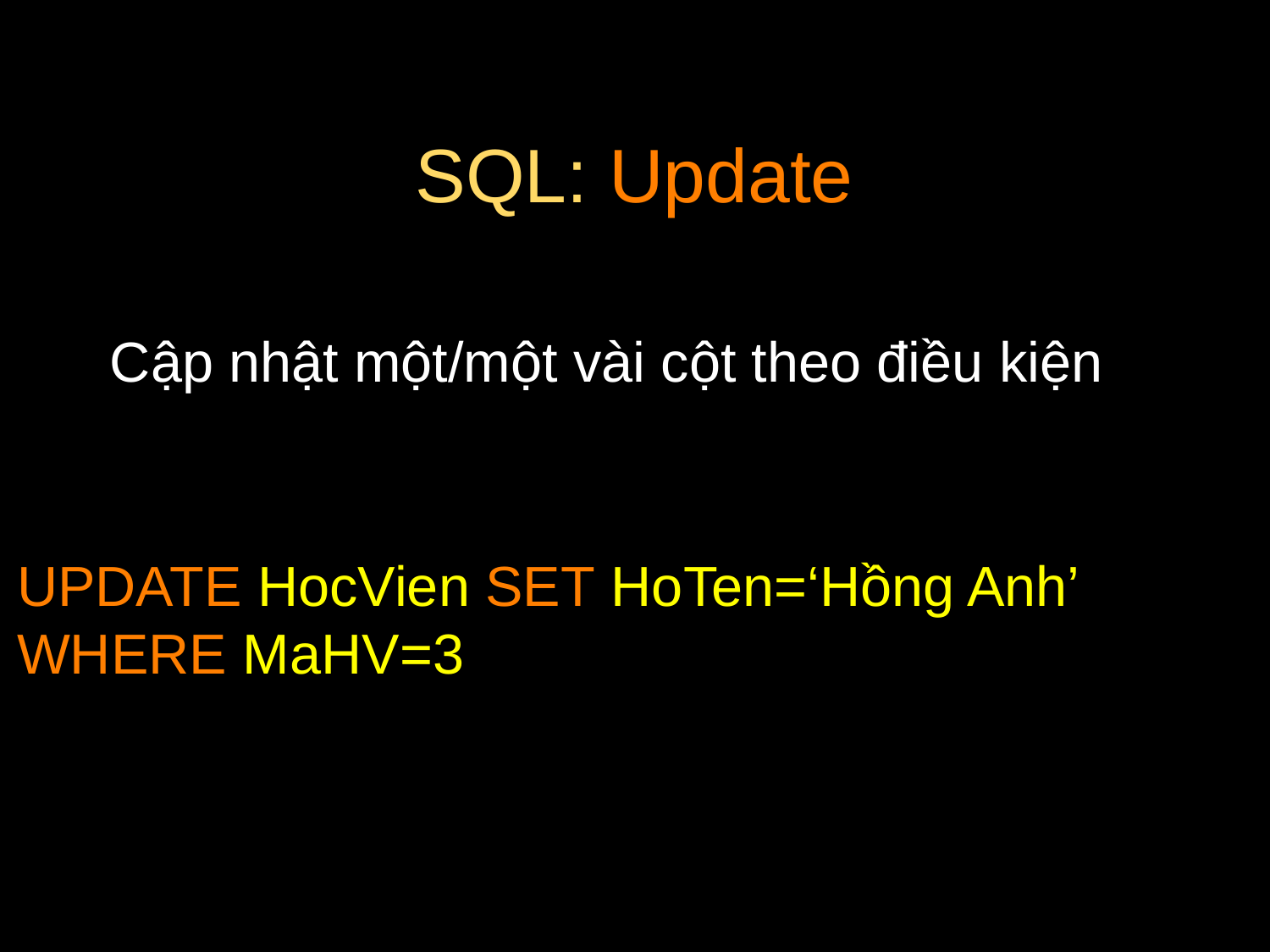

# SQL: Update
Cập nhật một/một vài cột theo điều kiện
UPDATE HocVien SET HoTen=‘Hồng Anh’
WHERE MaHV=3